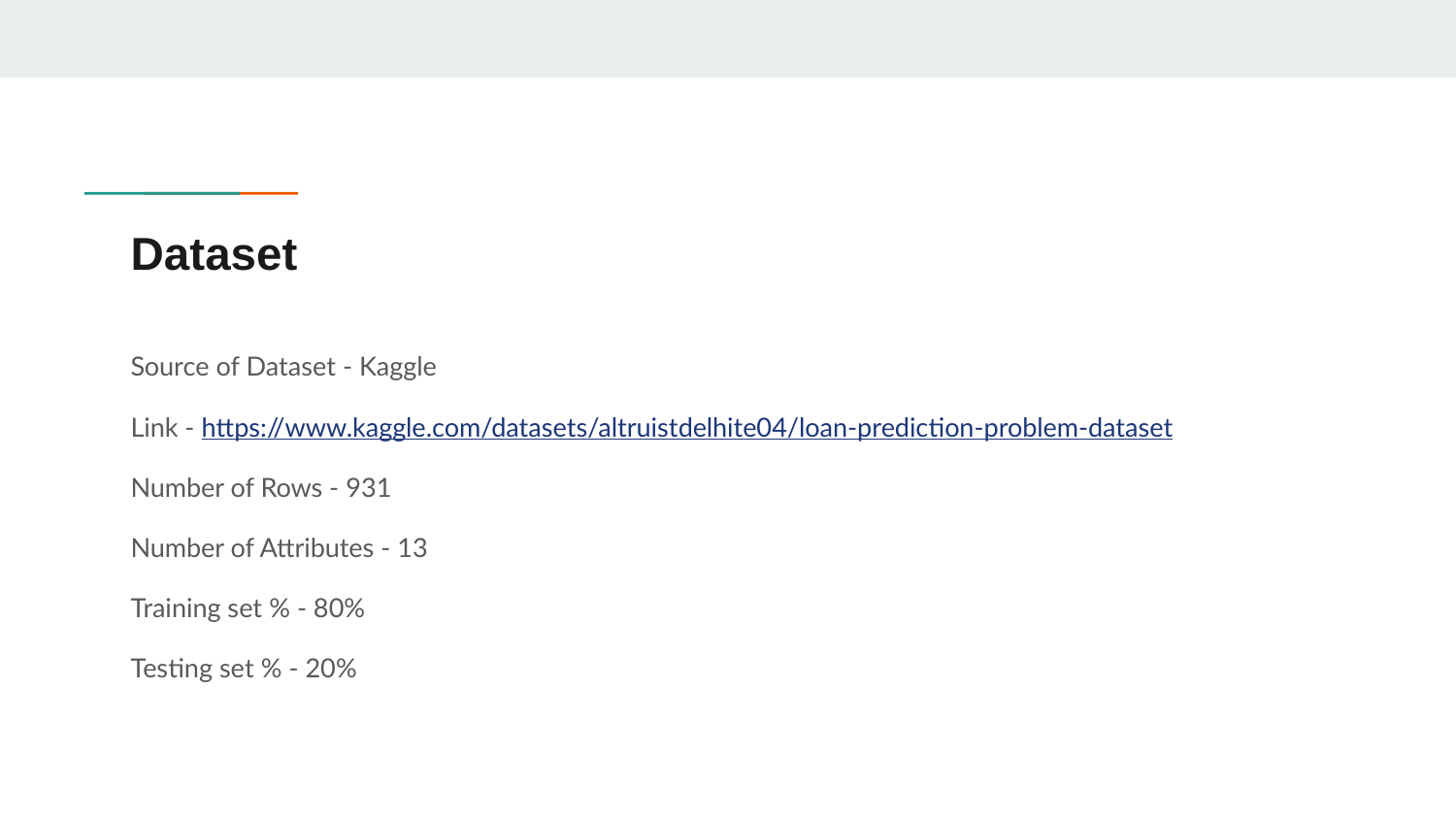

# Dataset
Source of Dataset - Kaggle
Link - https://www.kaggle.com/datasets/altruistdelhite04/loan-prediction-problem-dataset
Number of Rows - 931
Number of Attributes - 13
Training set % - 80%
Testing set % - 20%